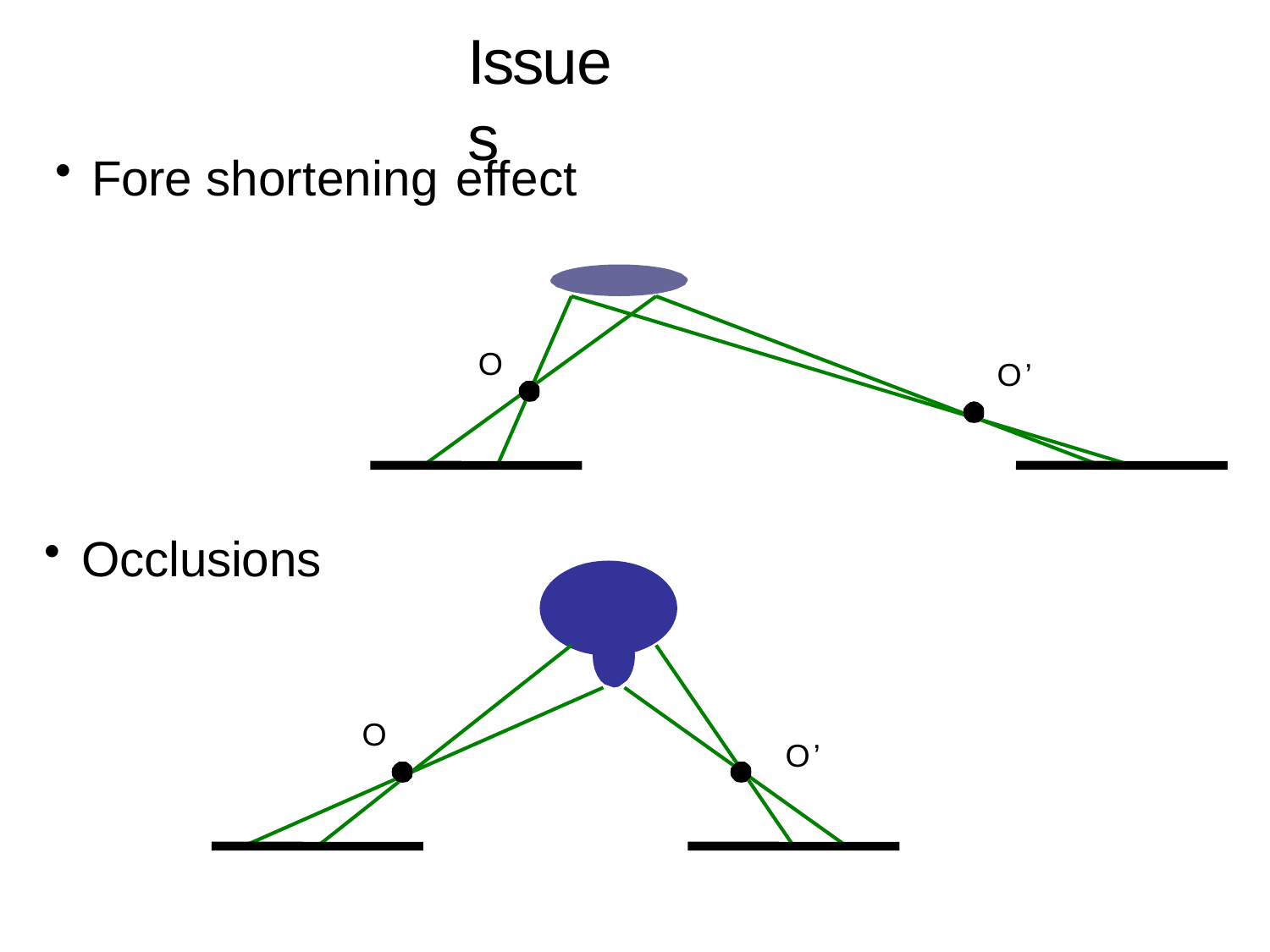

# Issues
Fore shortening effect

O
O’

Occlusions

O
O’